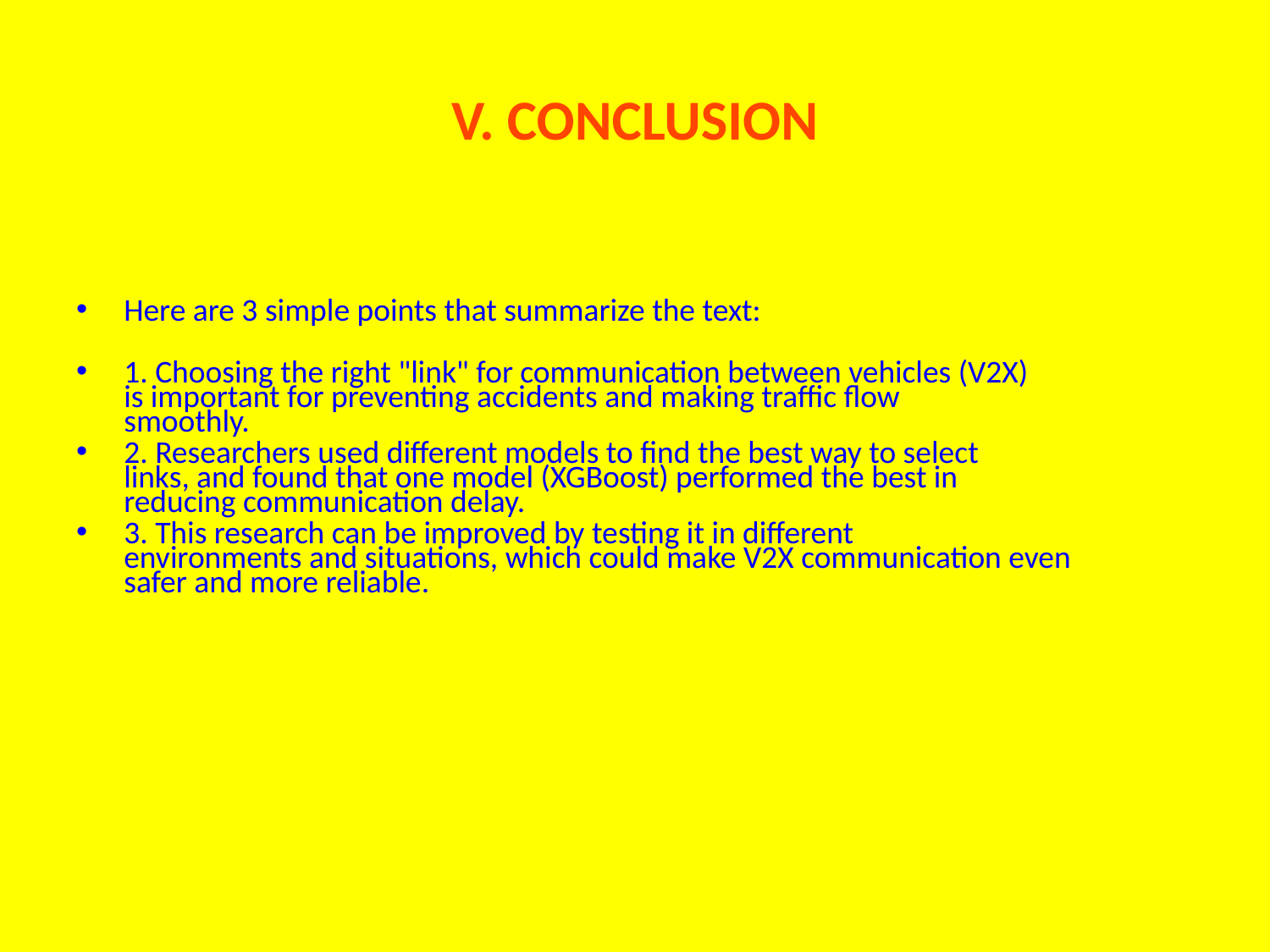

# V. CONCLUSION

Here are 3 simple points that summarize the text:

1. Choosing the right "link" for communication between vehicles (V2X)
is important for preventing accidents and making traffic flow
smoothly.
2. Researchers used different models to find the best way to select
links, and found that one model (XGBoost) performed the best in
reducing communication delay.
3. This research can be improved by testing it in different
environments and situations, which could make V2X communication even
safer and more reliable.